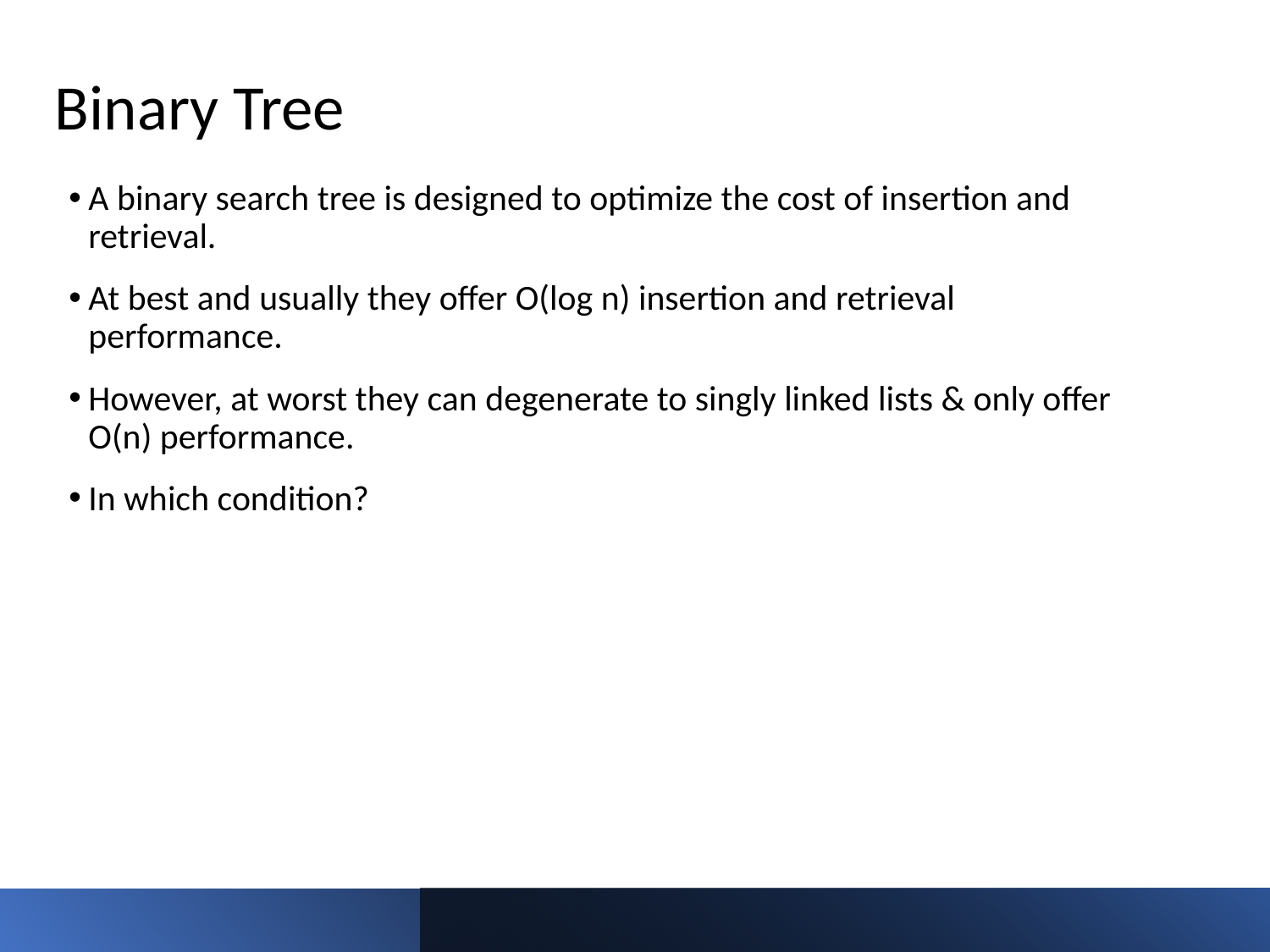

# Binary Tree
A binary search tree is designed to optimize the cost of insertion and retrieval.
At best and usually they offer O(log n) insertion and retrieval performance.
However, at worst they can degenerate to singly linked lists & only offer O(n) performance.
In which condition?